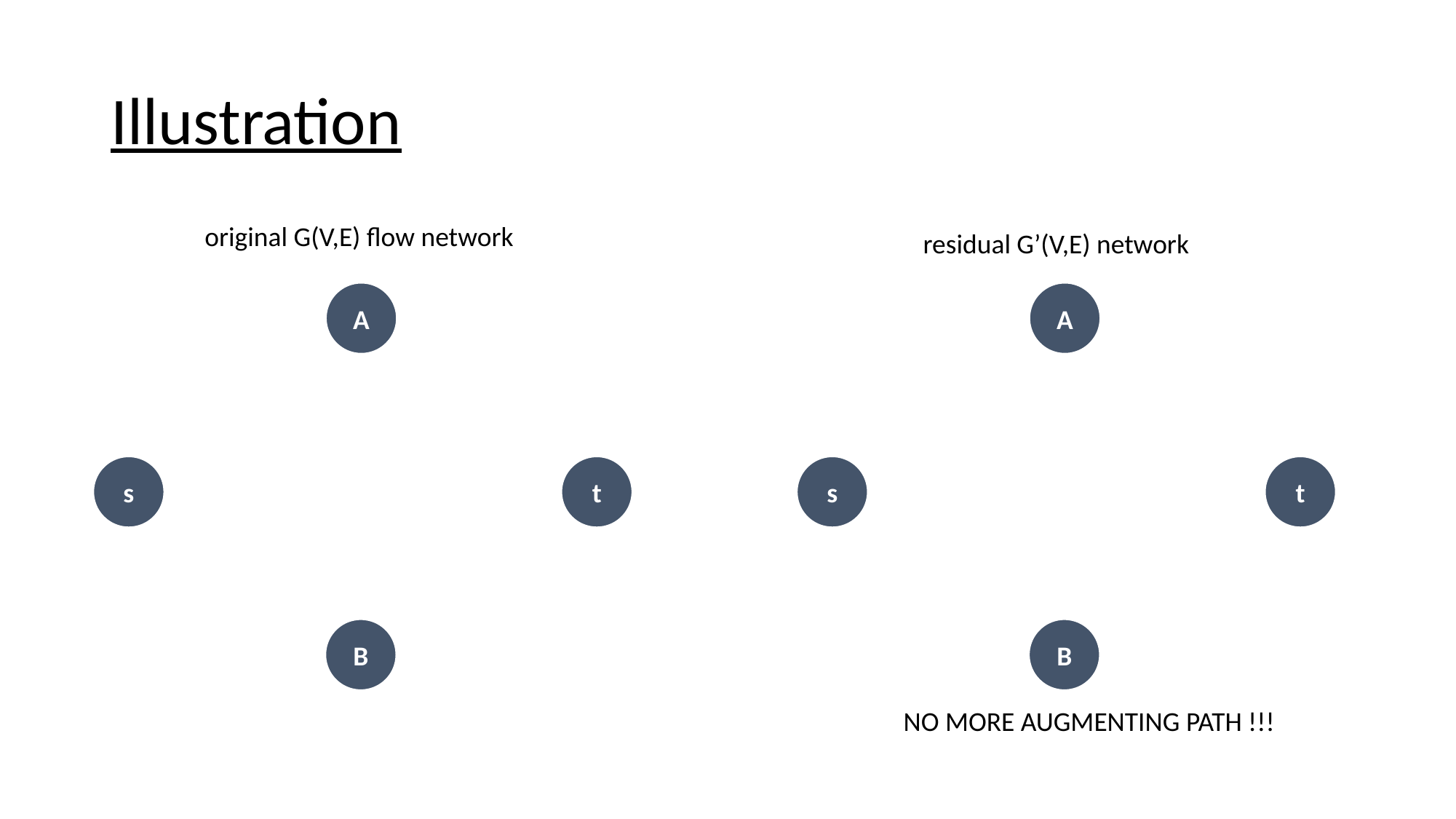

# Illustration
original G(V,E) flow network
residual G’(V,E) network
A
A
4
7/7
7
4/4
s
t
s
t
3/4
1
3
1
1/1
1
4/5
4
B
B
NO MORE AUGMENTING PATH !!!